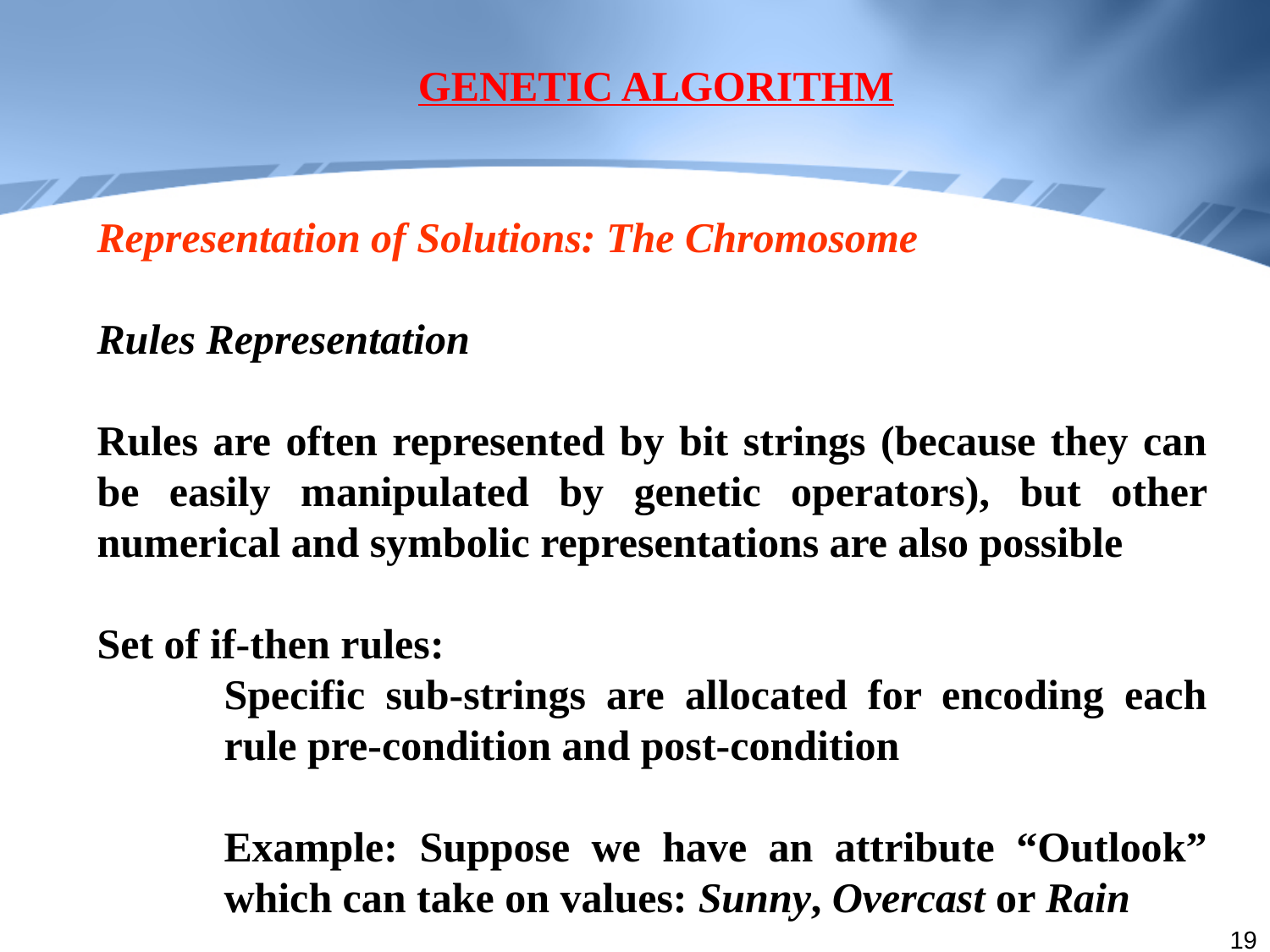

GENETIC ALGORITHM
Representation of Solutions: The Chromosome

Rules Representation

Rules are often represented by bit strings (because they can be easily manipulated by genetic operators), but other numerical and symbolic representations are also possible

Set of if-then rules:
	Specific sub-strings are allocated for encoding each 	rule pre-condition and post-condition

	Example: Suppose we have an attribute “Outlook” 	which can take on values: Sunny, Overcast or Rain
19